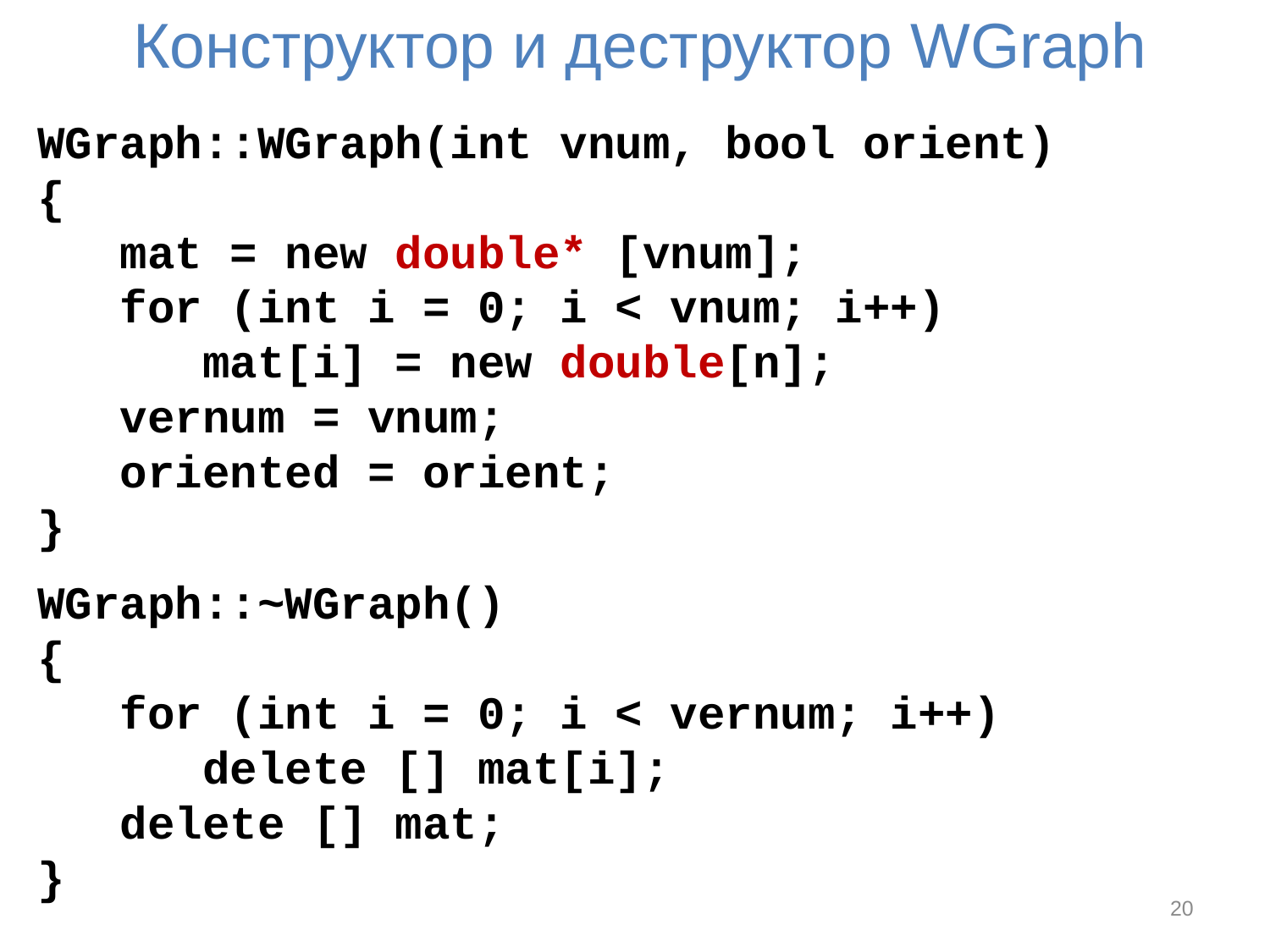

# Конструктор и деструктор WGraph
WGraph::WGraph(int vnum, bool orient)
{
   mat = new double* [vnum];
   for (int i = 0; i < vnum; i++)
      mat[i] = new double[n];
   vernum = vnum;
   oriented = orient;
}
WGraph::~WGraph()
{
   for (int i = 0; i < vernum; i++)
      delete [] mat[i];
   delete [] mat;
}

20